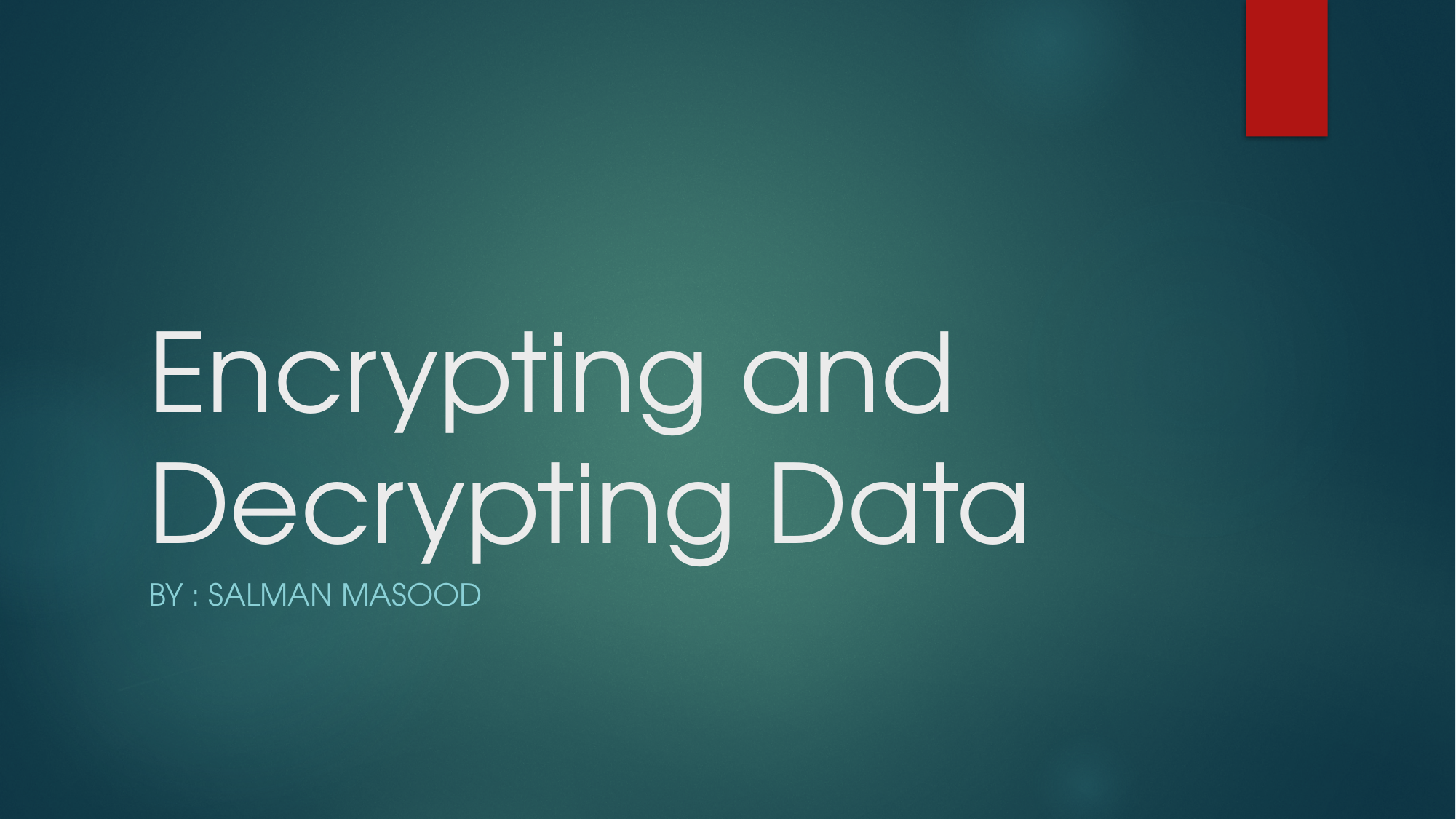

# Encrypting and Decrypting Data
By : Salman masood